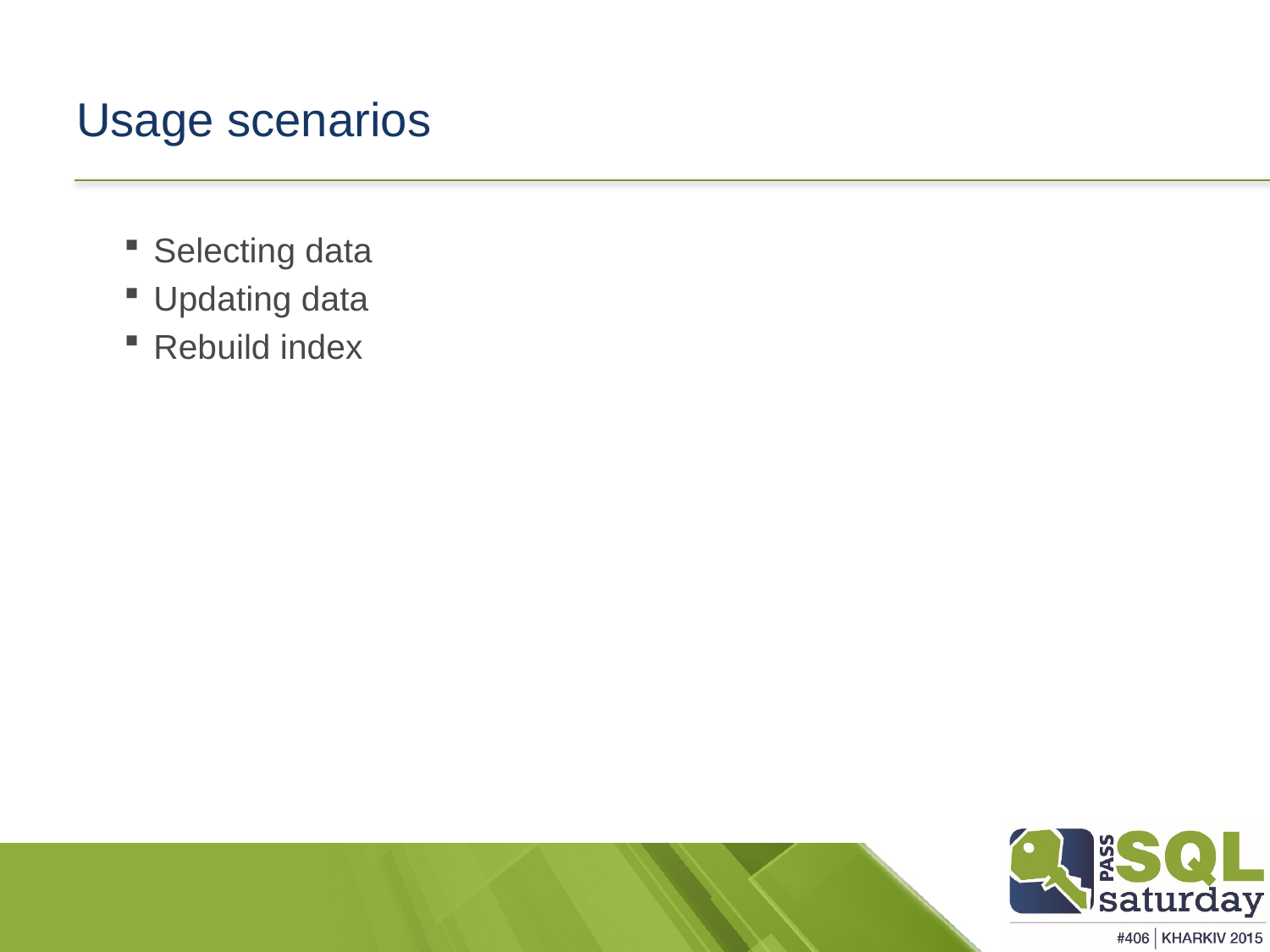

# Usage scenarios
Selecting data
Updating data
Rebuild index